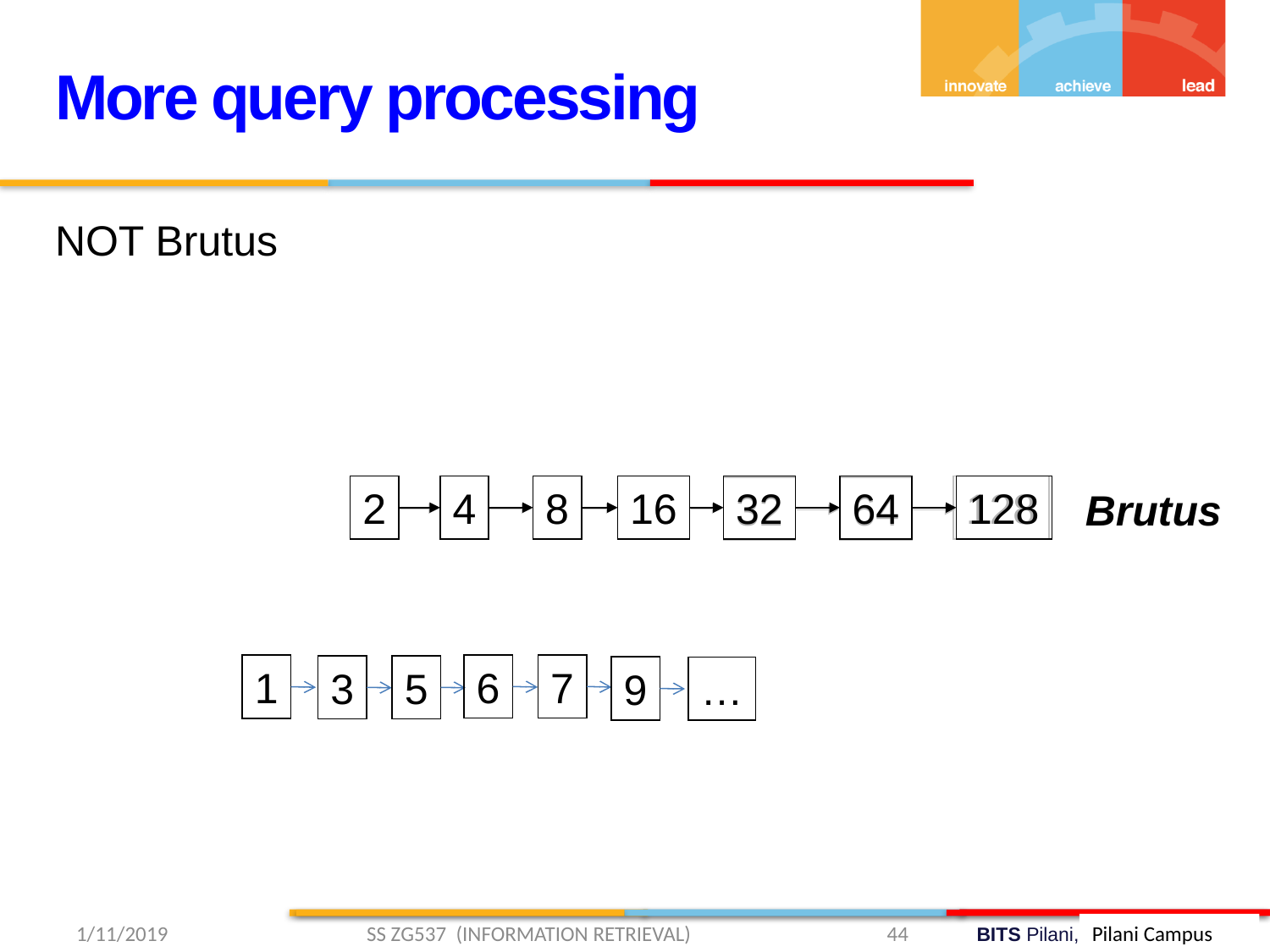

More query processing
NOT Brutus

2
4
8
16
128
32
64
2
4
8
16
32
64
128
Brutus
6
7
1
3
5
9
…
1/11/2019                                         SS ZG537  (INFORMATION RETRIEVAL)                                        44
Pilani Campus